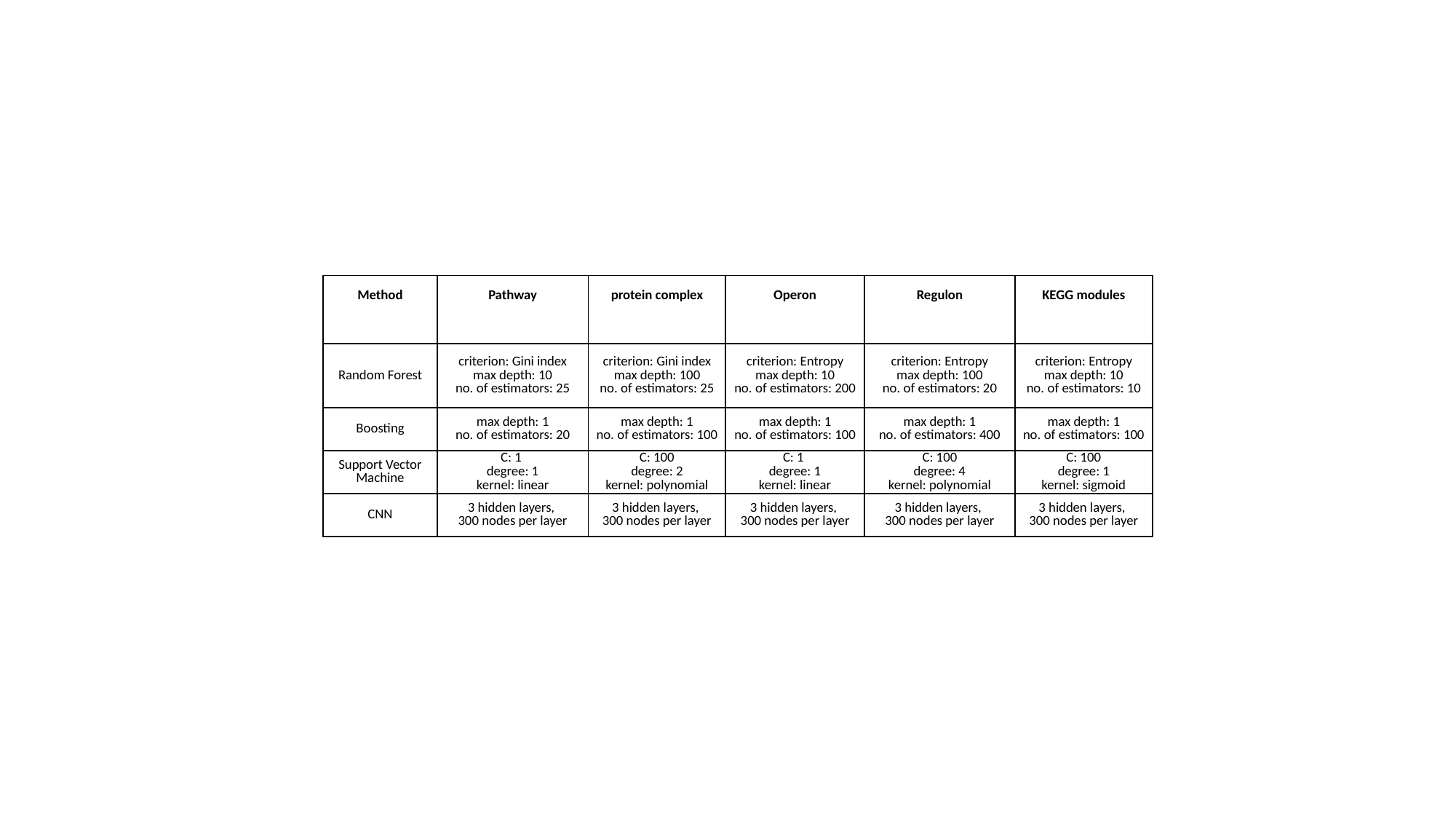

| Method | Pathway | protein complex | Operon | Regulon | KEGG modules |
| --- | --- | --- | --- | --- | --- |
| Random Forest | criterion: Gini index max depth: 10 no. of estimators: 25 | criterion: Gini index max depth: 100 no. of estimators: 25 | criterion: Entropy max depth: 10 no. of estimators: 200 | criterion: Entropy max depth: 100 no. of estimators: 20 | criterion: Entropy max depth: 10 no. of estimators: 10 |
| Boosting | max depth: 1 no. of estimators: 20 | max depth: 1 no. of estimators: 100 | max depth: 1 no. of estimators: 100 | max depth: 1 no. of estimators: 400 | max depth: 1 no. of estimators: 100 |
| Support Vector Machine | C: 1 degree: 1 kernel: linear | C: 100 degree: 2 kernel: polynomial | C: 1 degree: 1 kernel: linear | C: 100 degree: 4 kernel: polynomial | C: 100 degree: 1 kernel: sigmoid |
| CNN | 3 hidden layers, 300 nodes per layer | 3 hidden layers, 300 nodes per layer | 3 hidden layers, 300 nodes per layer | 3 hidden layers, 300 nodes per layer | 3 hidden layers, 300 nodes per layer |